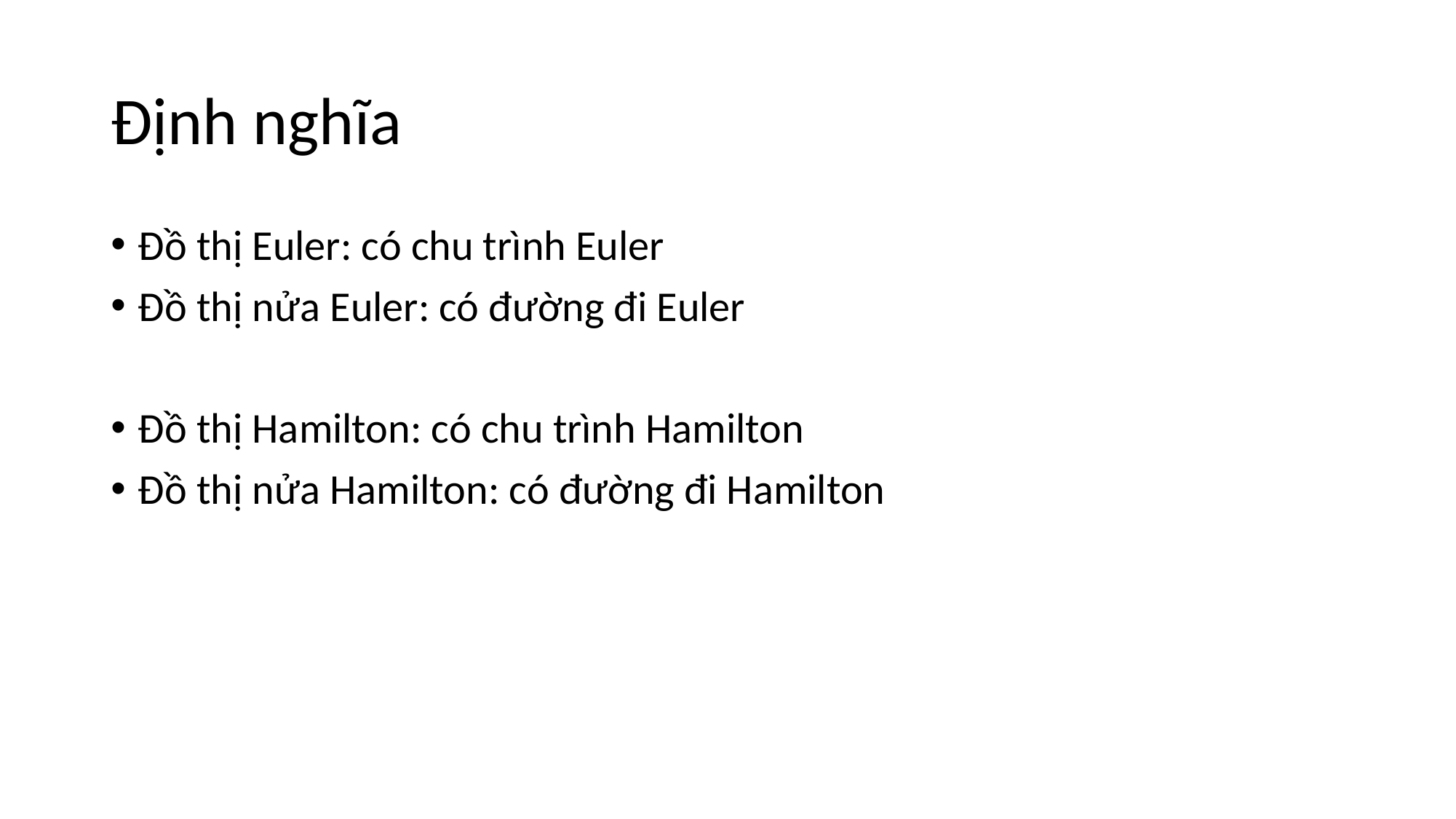

# Định nghĩa
Đồ thị Euler: có chu trình Euler
Đồ thị nửa Euler: có đường đi Euler

Đồ thị Hamilton: có chu trình Hamilton
Đồ thị nửa Hamilton: có đường đi Hamilton